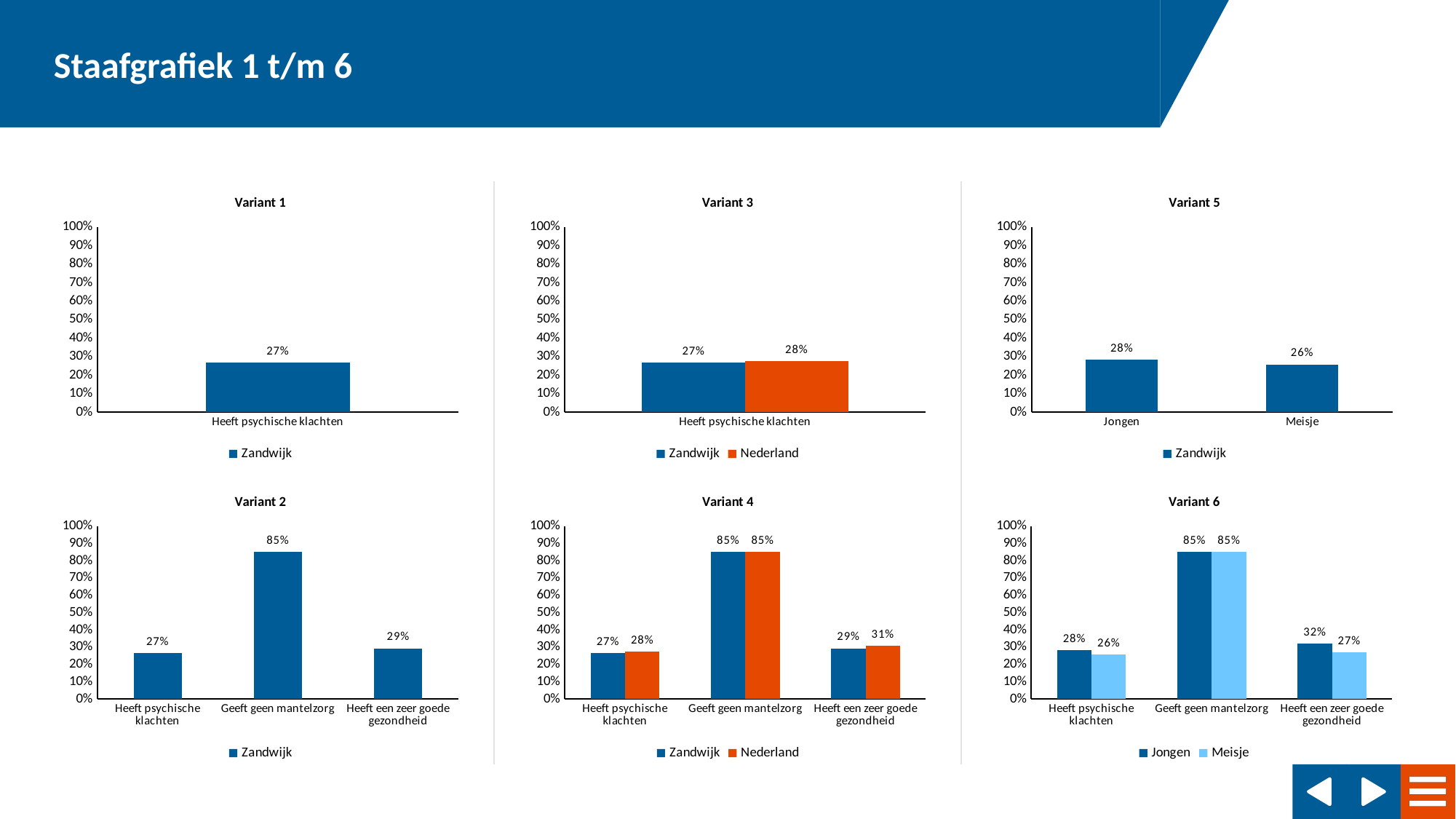

### Chart: Variant 1

| Category | Zandwijk |
|---|---|
| Heeft psychische klachten | 0.2679194 |

### Chart: Variant 3

| Category | Zandwijk | Nederland |
|---|---|---|
| Heeft psychische klachten | 0.2679194 | 0.2753591 |

### Chart: Variant 5

| Category | Zandwijk |
|---|---|
| Jongen | 0.2833711 |
| Meisje | 0.2587723 |

### Chart: Variant 2

| Category | Zandwijk |
|---|---|
| Heeft psychische klachten | 0.2679194 |
| Geeft geen mantelzorg | 0.8514397 |
| Heeft een zeer goede gezondheid | 0.2936311 |

### Chart: Variant 4

| Category | Zandwijk | Nederland |
|---|---|---|
| Heeft psychische klachten | 0.2679194 | 0.2753591 |
| Geeft geen mantelzorg | 0.8514397 | 0.8527339 |
| Heeft een zeer goede gezondheid | 0.2936311 | 0.3070725 |

### Chart: Variant 6

| Category | Jongen | Meisje |
|---|---|---|
| Heeft psychische klachten | 0.2833711 | 0.2587723 |
| Geeft geen mantelzorg | 0.8544202 | 0.8539607 |
| Heeft een zeer goede gezondheid | 0.3212508 | 0.2719618 |